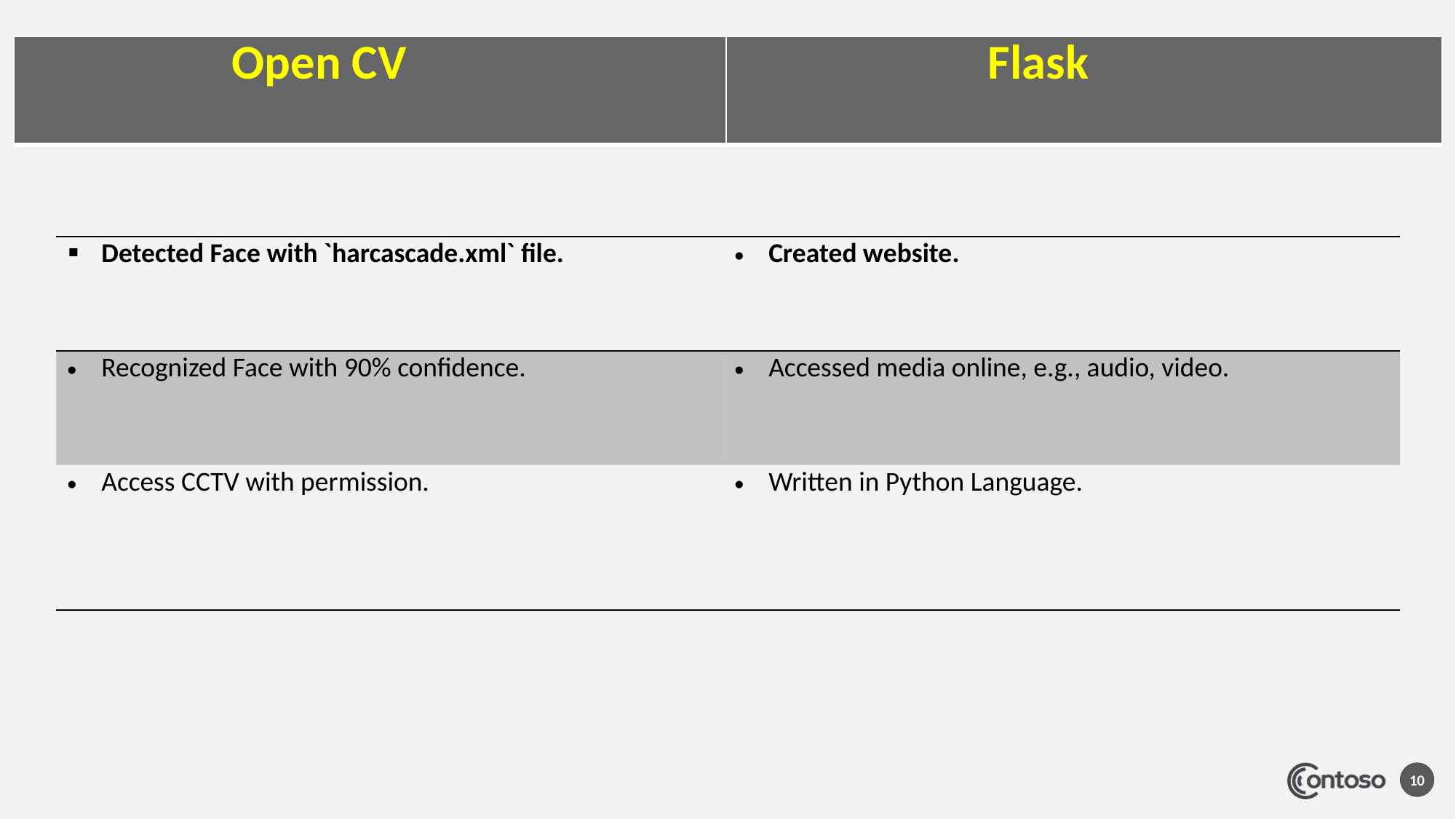

| Open CV | Flask |
| --- | --- |
| Detected Face with `harcascade.xml` file. | Created website. |
| --- | --- |
| Recognized Face with 90% confidence. | Accessed media online, e.g., audio, video. |
| Access CCTV with permission. | Written in Python Language. |
10